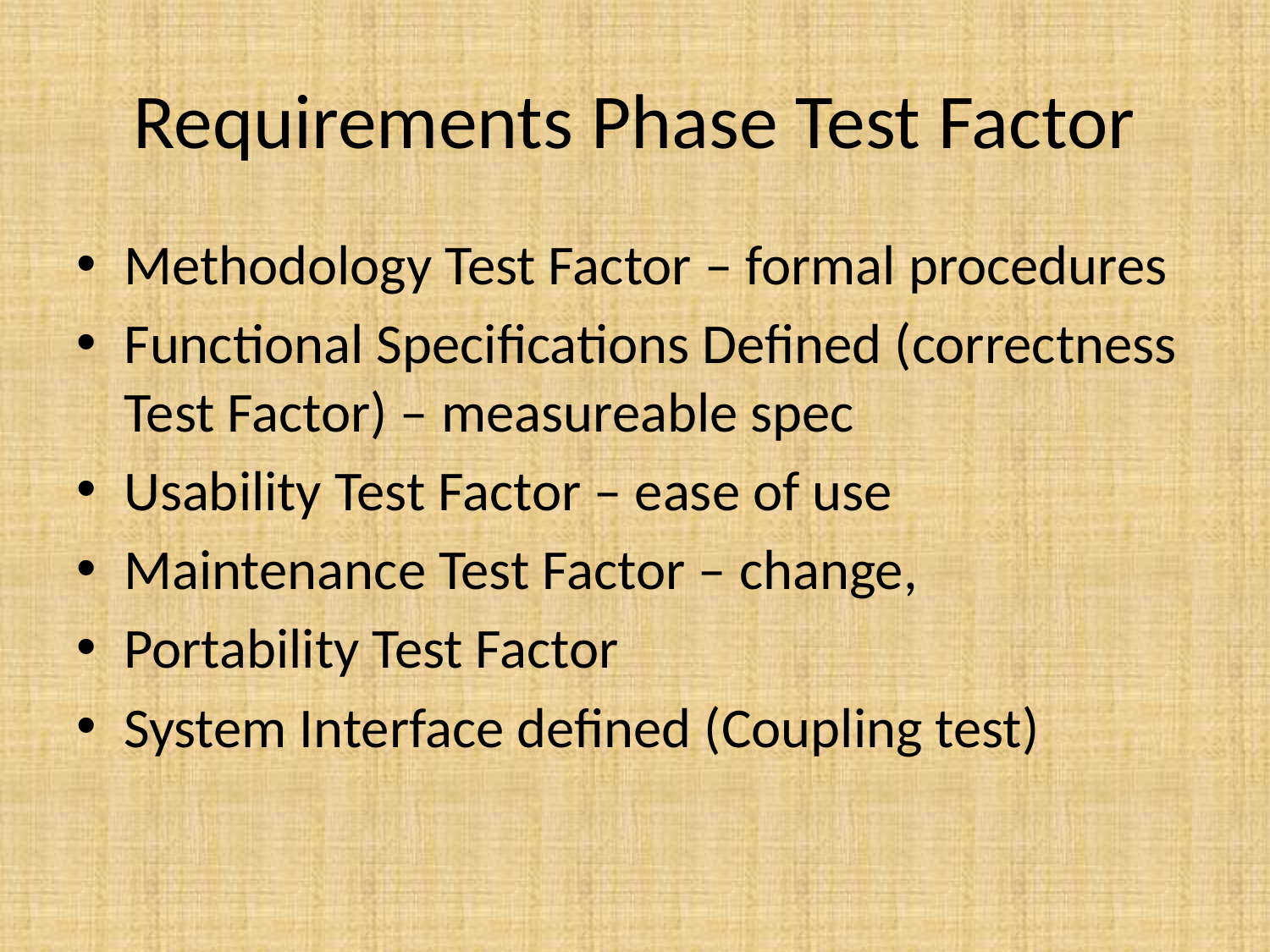

# Requirements Phase Test Factor
Methodology Test Factor – formal procedures
Functional Specifications Defined (correctness Test Factor) – measureable spec
Usability Test Factor – ease of use
Maintenance Test Factor – change,
Portability Test Factor
System Interface defined (Coupling test)